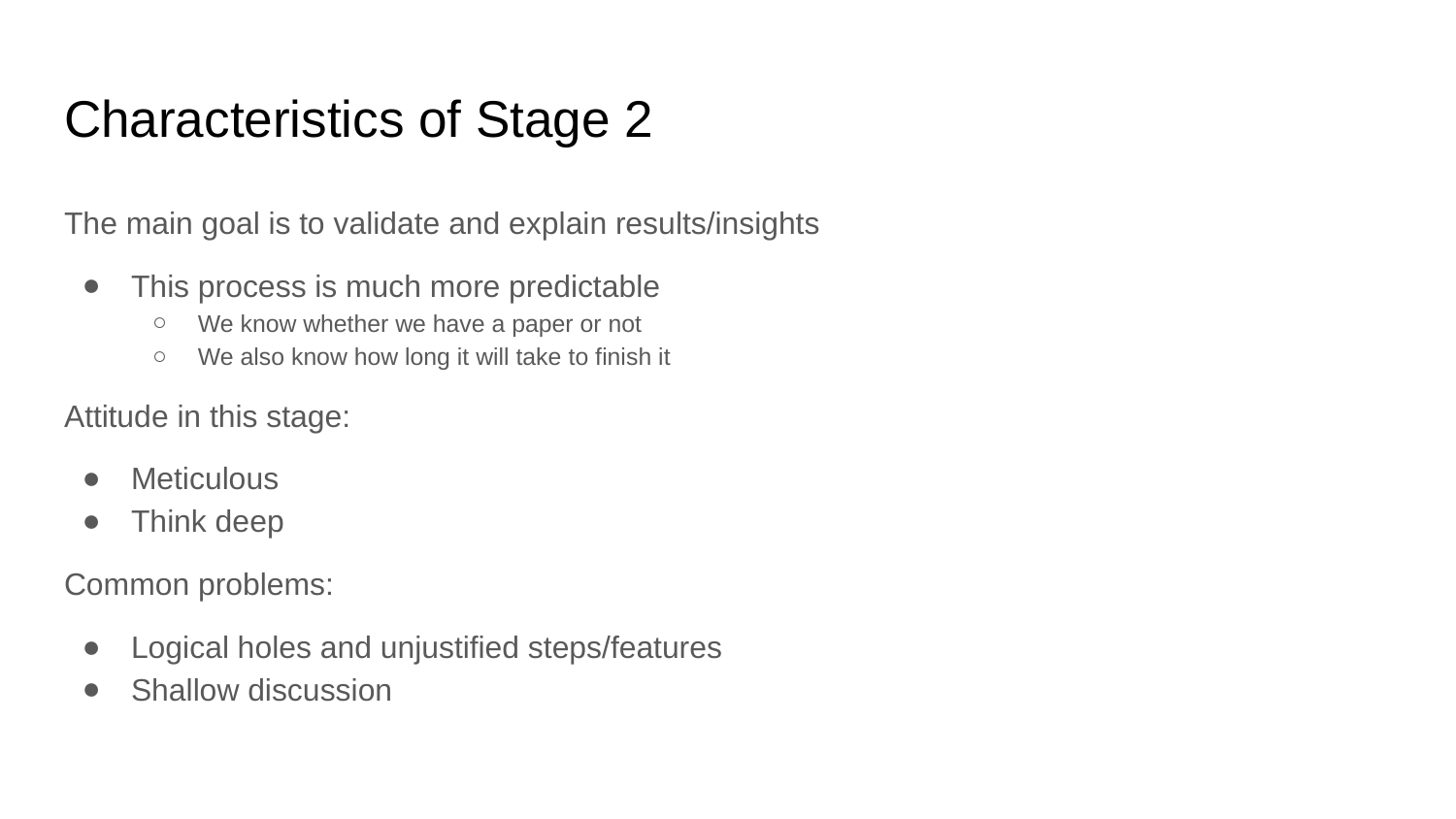

# Characteristics of Stage 2
The main goal is to validate and explain results/insights
This process is much more predictable
We know whether we have a paper or not
We also know how long it will take to finish it
Attitude in this stage:
Meticulous
Think deep
Common problems:
Logical holes and unjustified steps/features
Shallow discussion